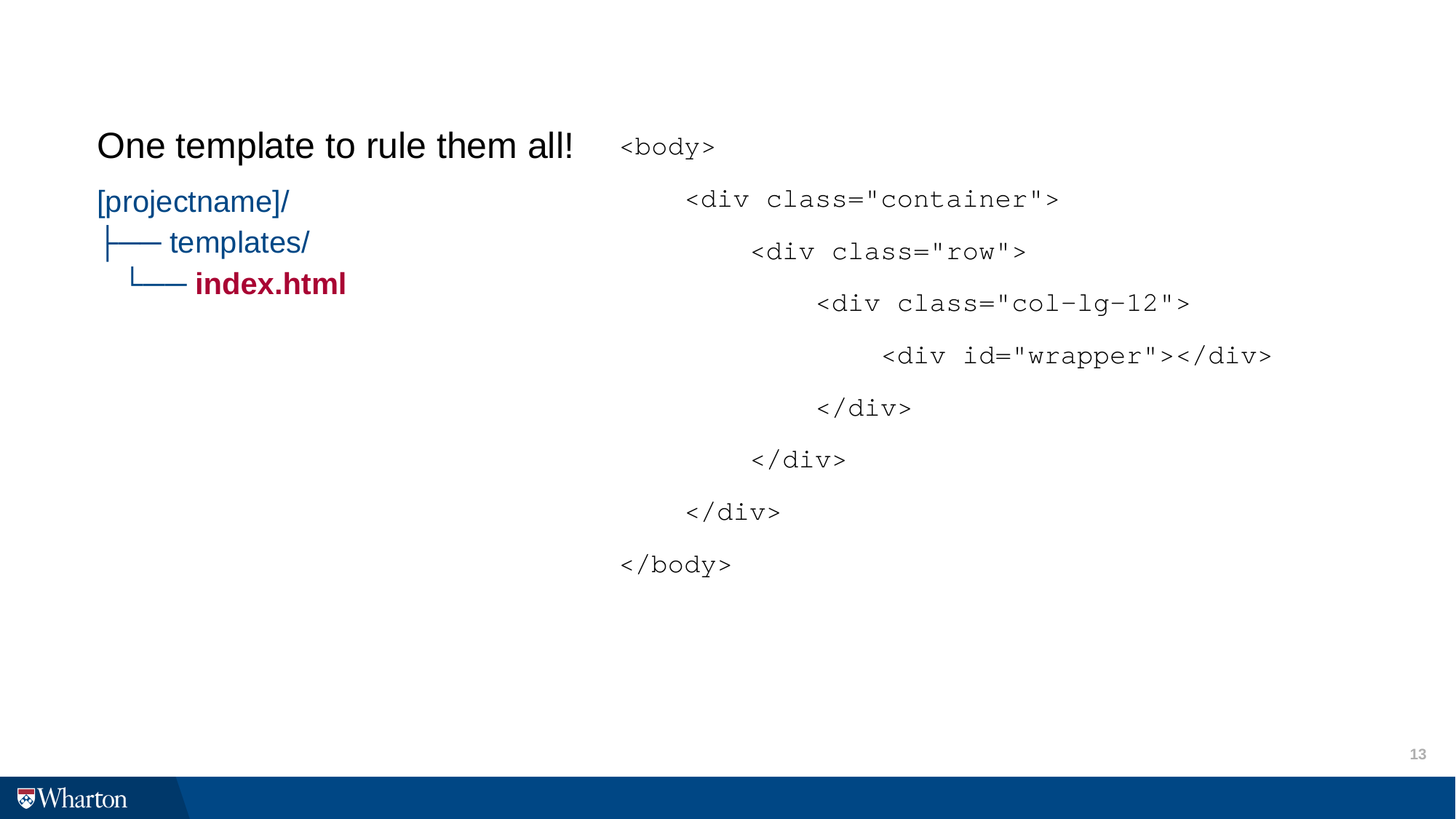

# One template to rule them all!
<body>
    <div class="container">
        <div class="row">
            <div class="col-lg-12">
                <div id="wrapper"></div>
            </div>
        </div>
    </div>
</body>
[projectname]/
├── templates/
   └── index.html
13